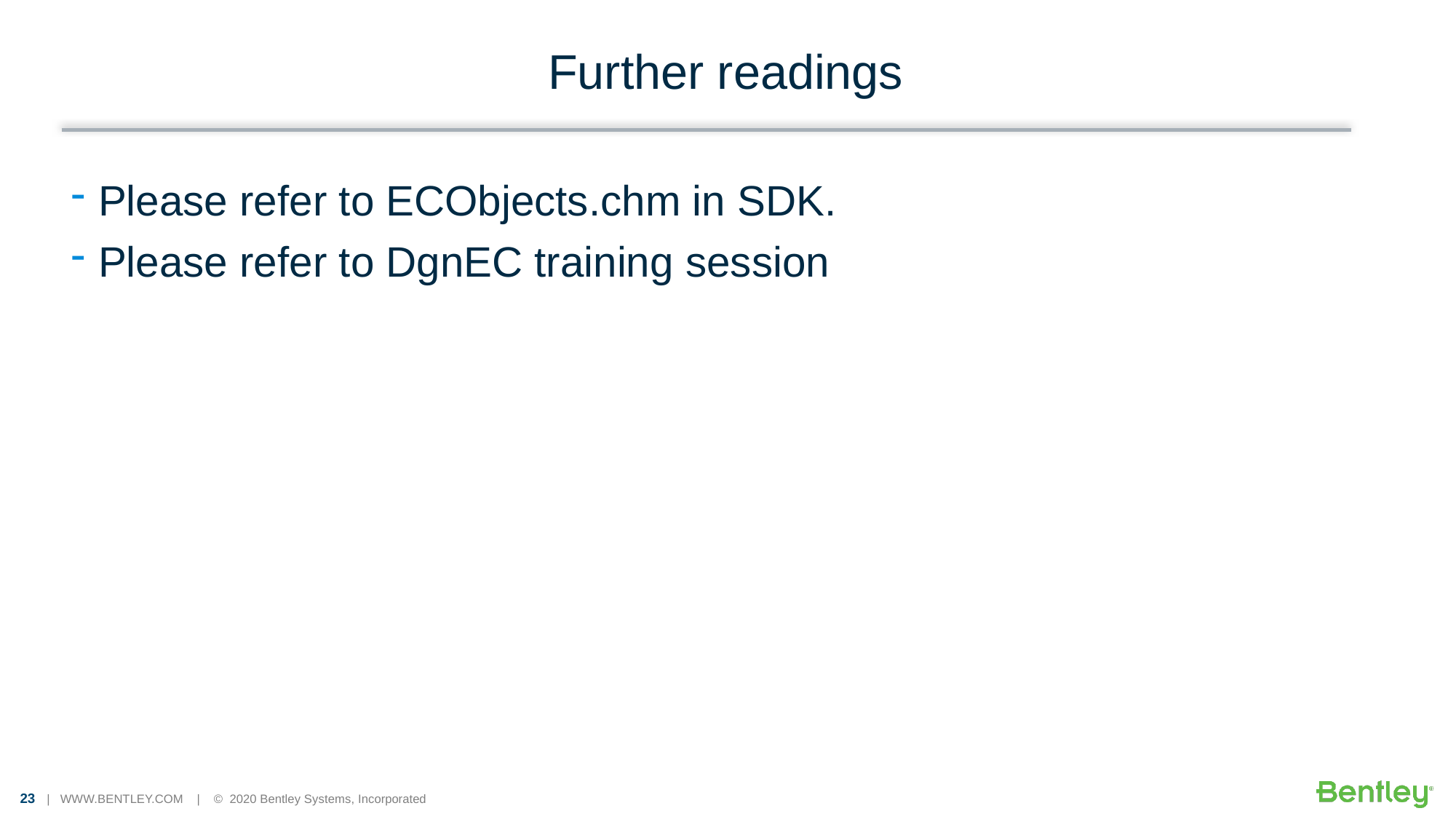

# Further readings
Please refer to ECObjects.chm in SDK.
Please refer to DgnEC training session